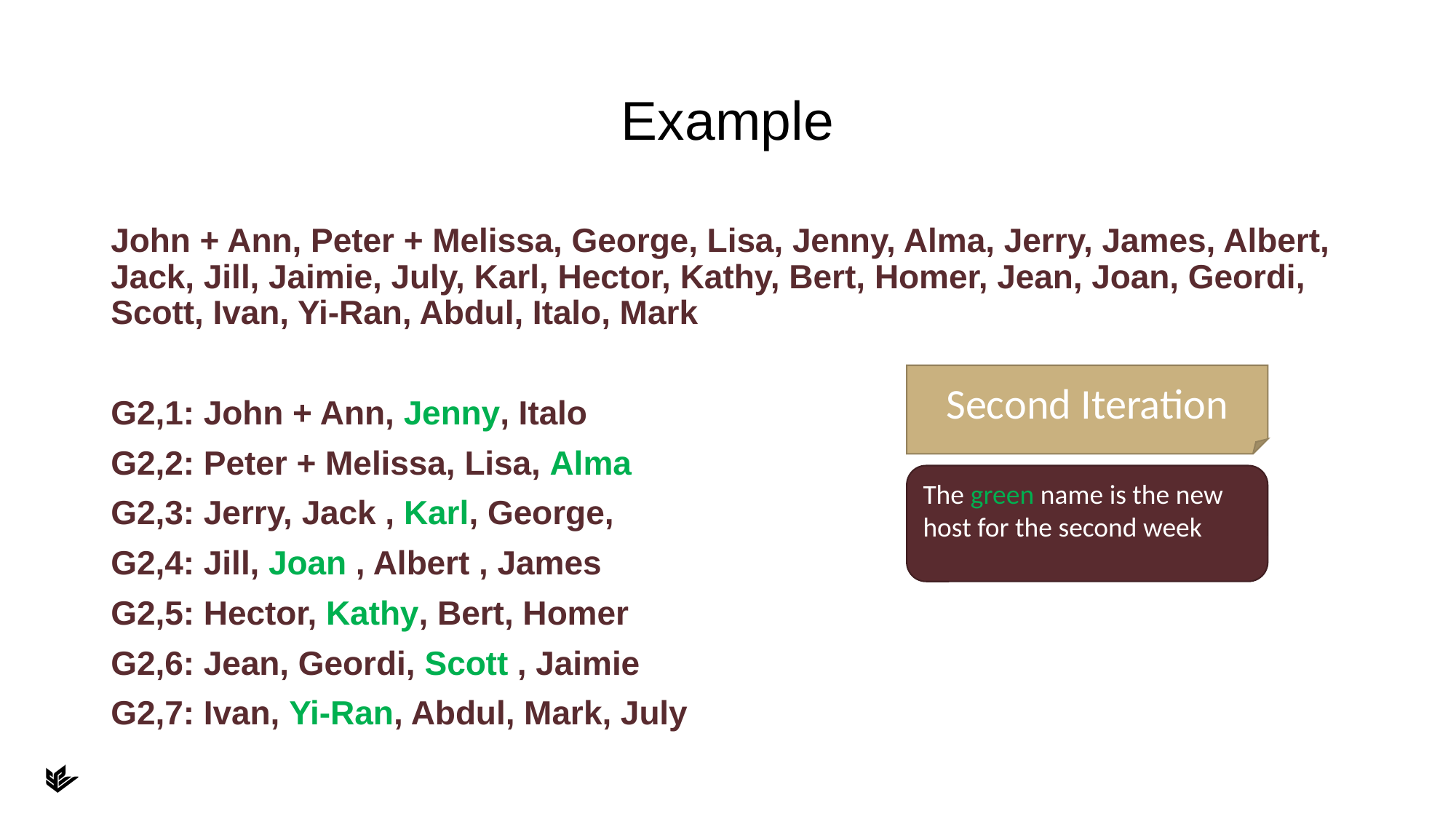

# Example
John + Ann, Peter + Melissa, George, Lisa, Jenny, Alma, Jerry, James, Albert, Jack, Jill, Jaimie, July, Karl, Hector, Kathy, Bert, Homer, Jean, Joan, Geordi, Scott, Ivan, Yi-Ran, Abdul, Italo, Mark

G2,1: John + Ann, Jenny, Italo
G2,2: Peter + Melissa, Lisa, Alma
G2,3: Jerry, Jack , Karl, George,
G2,4: Jill, Joan , Albert , James
G2,5: Hector, Kathy, Bert, Homer
G2,6: Jean, Geordi, Scott , Jaimie
G2,7: Ivan, Yi-Ran, Abdul, Mark, July
Second Iteration
The green name is the new host for the second week